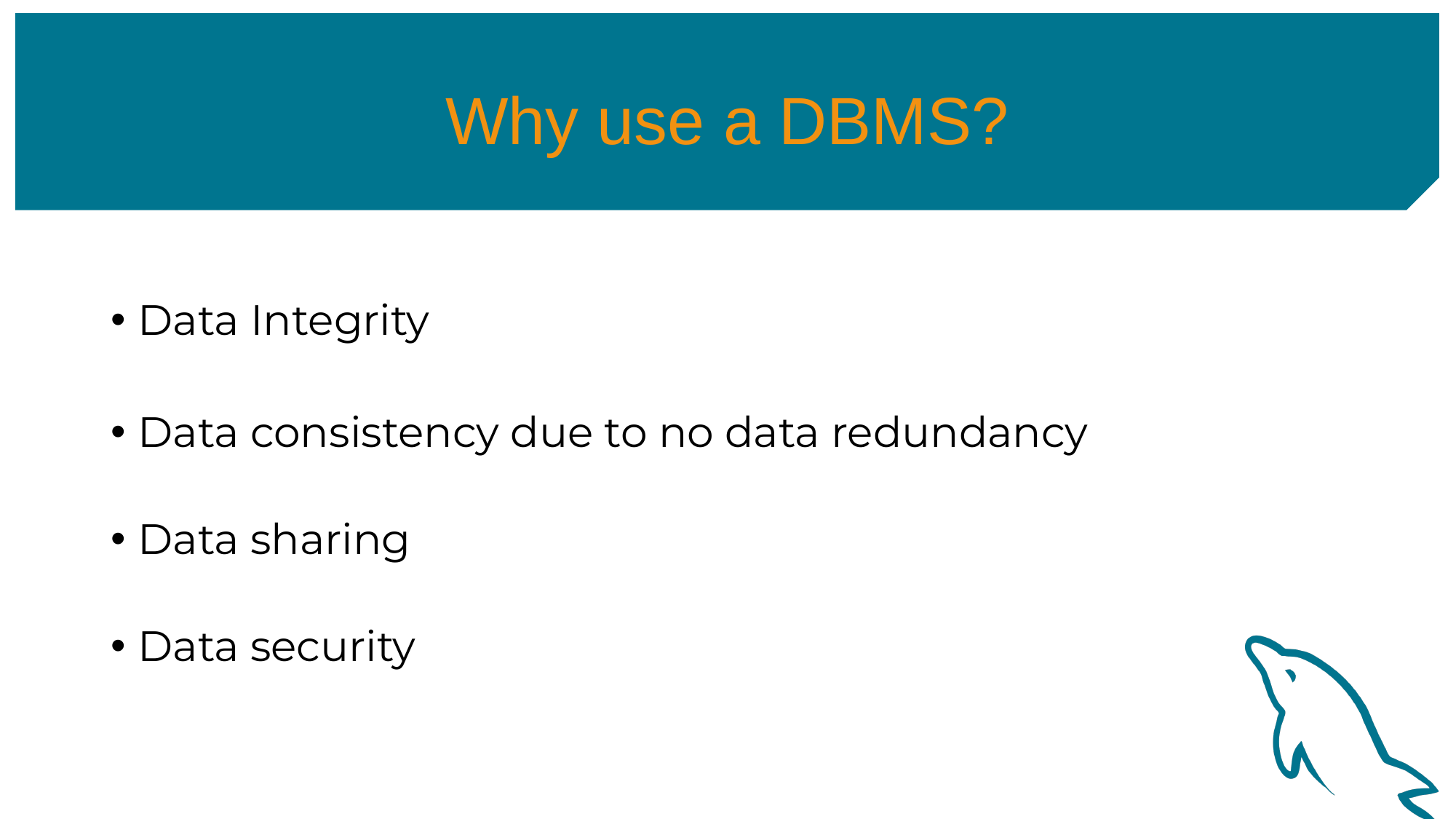

# Why use a DBMS?
Data Integrity
Data consistency due to no data redundancy
Data sharing
Data security